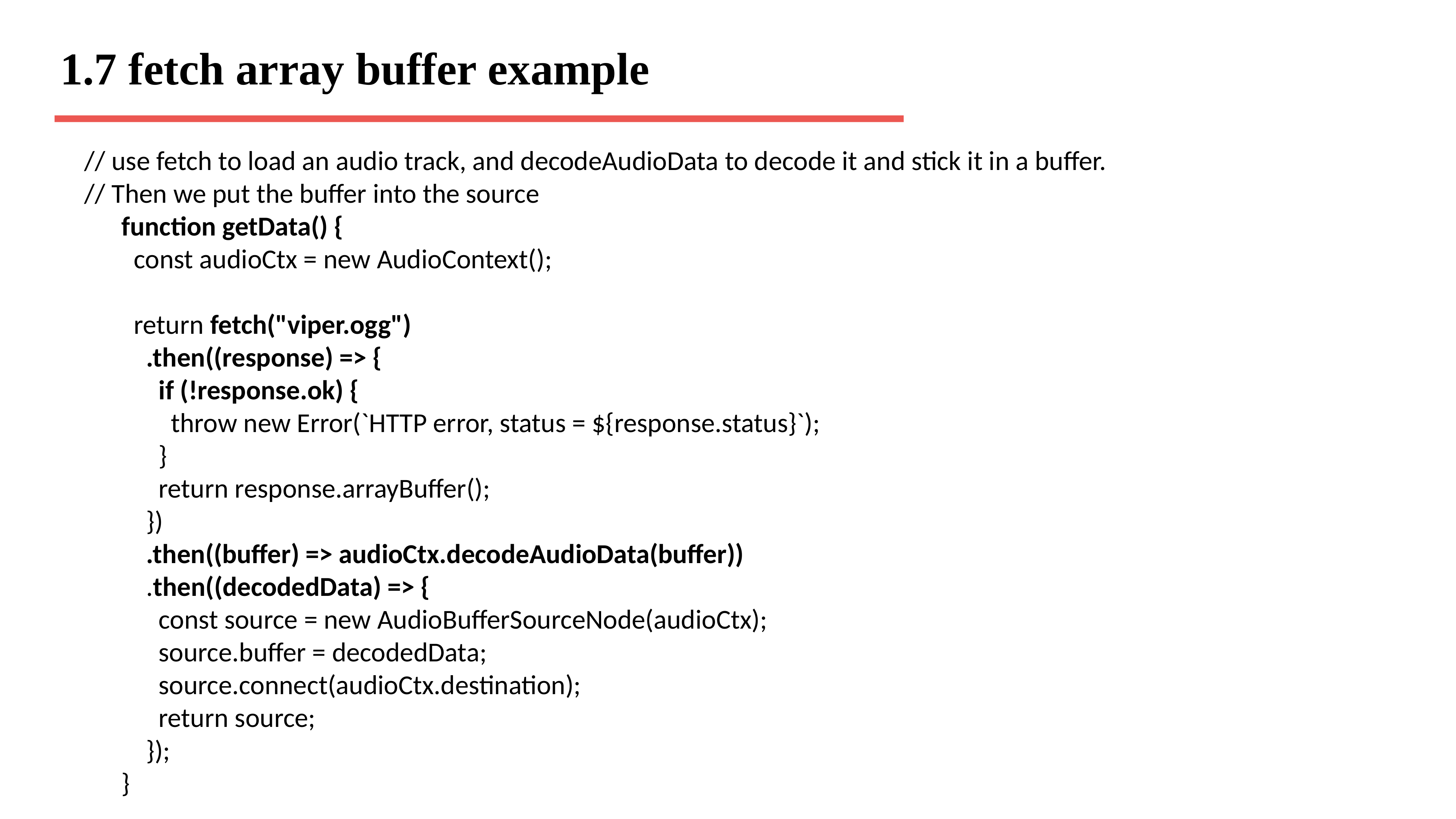

# 1.7 fetch array buffer example

// use fetch to load an audio track, and decodeAudioData to decode it and stick it in a buffer.
// Then we put the buffer into the source
      function getData() {
        const audioCtx = new AudioContext();

        return fetch("viper.ogg")
          .then((response) => {
            if (!response.ok) {
              throw new Error(`HTTP error, status = ${response.status}`);
            }
            return response.arrayBuffer();
          })
          .then((buffer) => audioCtx.decodeAudioData(buffer))
          .then((decodedData) => {
            const source = new AudioBufferSourceNode(audioCtx);
            source.buffer = decodedData;
            source.connect(audioCtx.destination);
            return source;
          });
      }